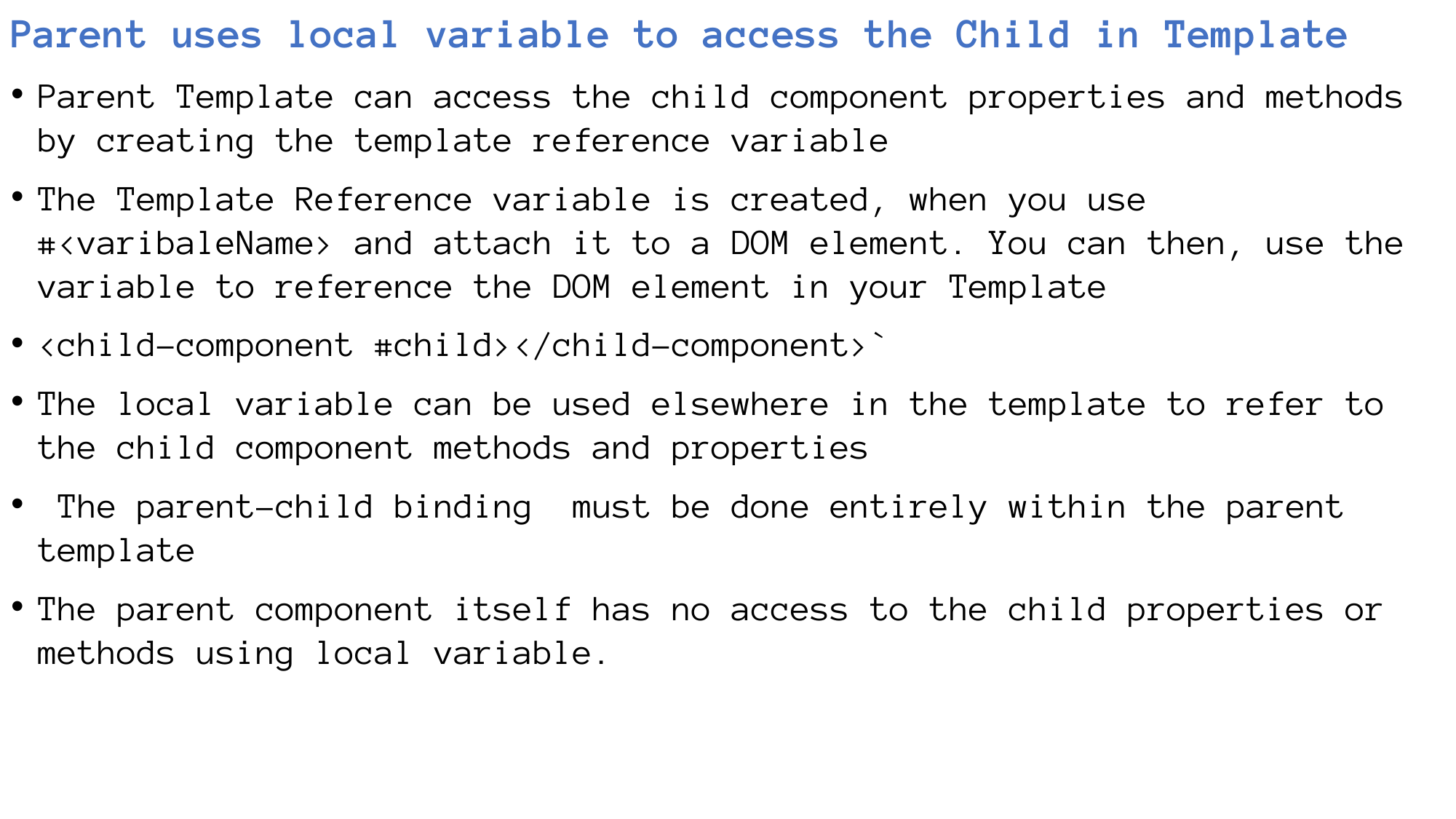

Parent uses local variable to access the Child in Template
Parent Template can access the child component properties and methods by creating the template reference variable
The Template Reference variable is created, when you use #<varibaleName> and attach it to a DOM element. You can then, use the variable to reference the DOM element in your Template
<child-component #child></child-component>`
The local variable can be used elsewhere in the template to refer to the child component methods and properties
 The parent-child binding  must be done entirely within the parent template
The parent component itself has no access to the child properties or methods using local variable.